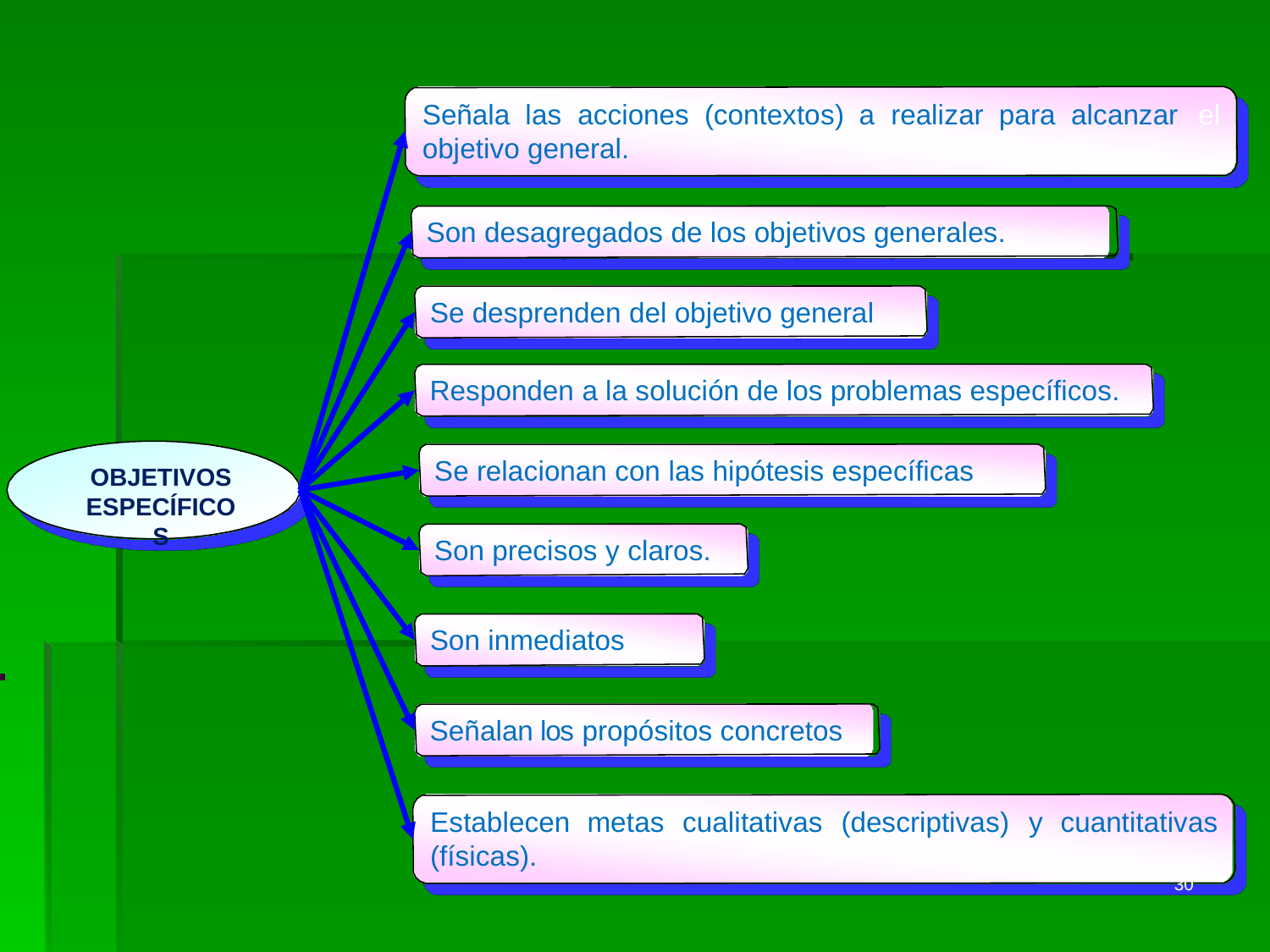

Señala las  acciones (contextos) a  realizar para  alcanzar
objetivo general.
el

Son desagregados de los objetivos generales.

Se desprenden del objetivo general.

Responden a la solución de los problemas específicos.

Se relacionan con las hipótesis específicas.
OBJETIVOS
ESPECÍFICOS

Son precisos y claros.

Son inmediatos.

Señalan los propósitos concretos.

Establecen	metas	cualitativas	(descriptivas)
(físicas).
y	cuantitativas
30